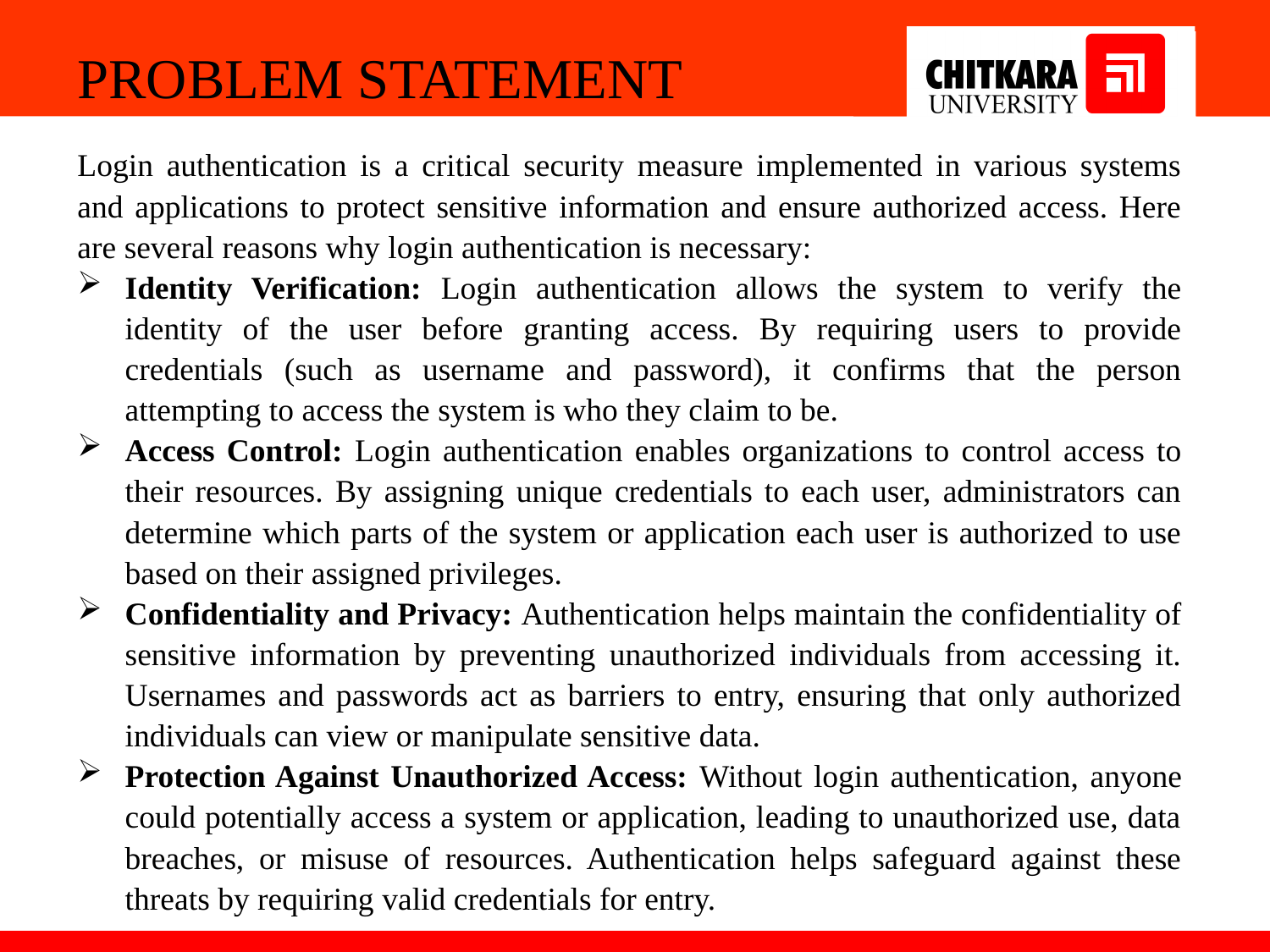

PROBLEM STATEMENT
Login authentication is a critical security measure implemented in various systems and applications to protect sensitive information and ensure authorized access. Here are several reasons why login authentication is necessary:
Identity Verification: Login authentication allows the system to verify the identity of the user before granting access. By requiring users to provide credentials (such as username and password), it confirms that the person attempting to access the system is who they claim to be.
Access Control: Login authentication enables organizations to control access to their resources. By assigning unique credentials to each user, administrators can determine which parts of the system or application each user is authorized to use based on their assigned privileges.
Confidentiality and Privacy: Authentication helps maintain the confidentiality of sensitive information by preventing unauthorized individuals from accessing it. Usernames and passwords act as barriers to entry, ensuring that only authorized individuals can view or manipulate sensitive data.
Protection Against Unauthorized Access: Without login authentication, anyone could potentially access a system or application, leading to unauthorized use, data breaches, or misuse of resources. Authentication helps safeguard against these threats by requiring valid credentials for entry.